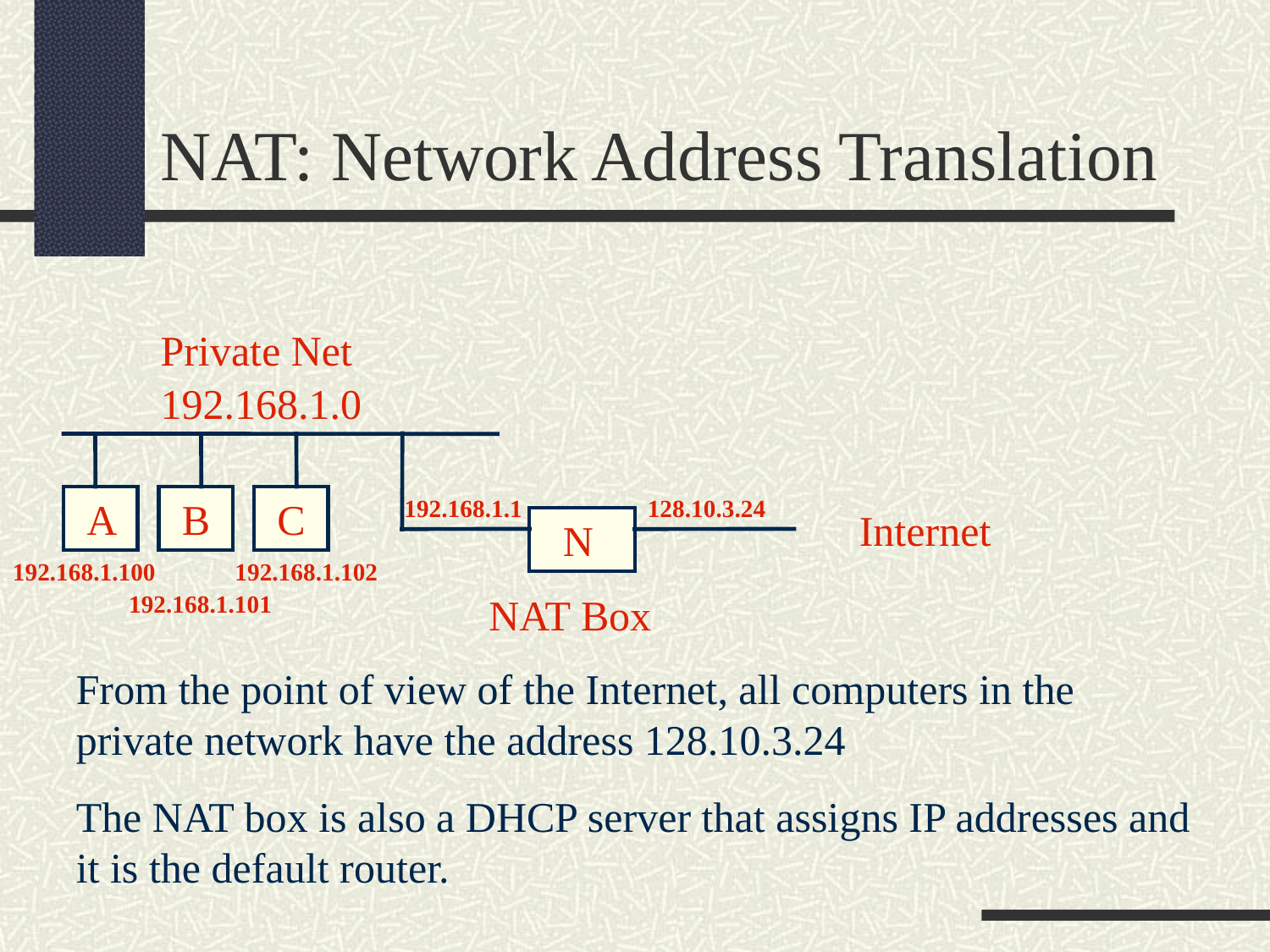

NAT: Network Address Translation

Private Net
192.168.1.0

A

B

C
192.168.1.1
128.10.3.24
Internet

N

192.168.1.100
192.168.1.102
192.168.1.101
NAT Box
From the point of view of the Internet, all computers in the private network have the address 128.10.3.24
The NAT box is also a DHCP server that assigns IP addresses and it is the default router.